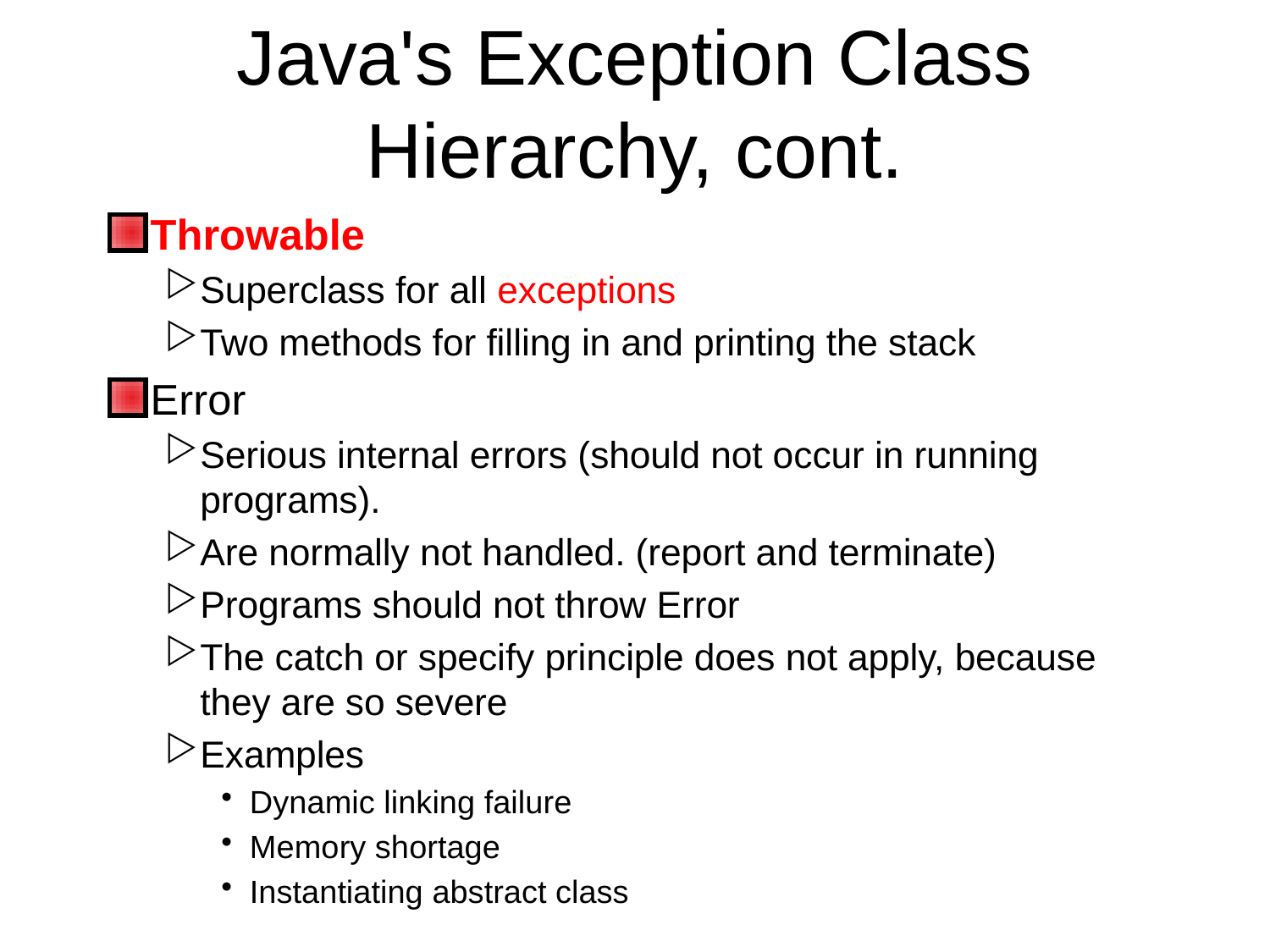

# Java's Exception Class Hierarchy, cont.
Throwable
Superclass for all exceptions
Two methods for filling in and printing the stack
Error
Serious internal errors (should not occur in running programs).
Are normally not handled. (report and terminate)
Programs should not throw Error
The catch or specify principle does not apply, because they are so severe
Examples
Dynamic linking failure
Memory shortage
Instantiating abstract class